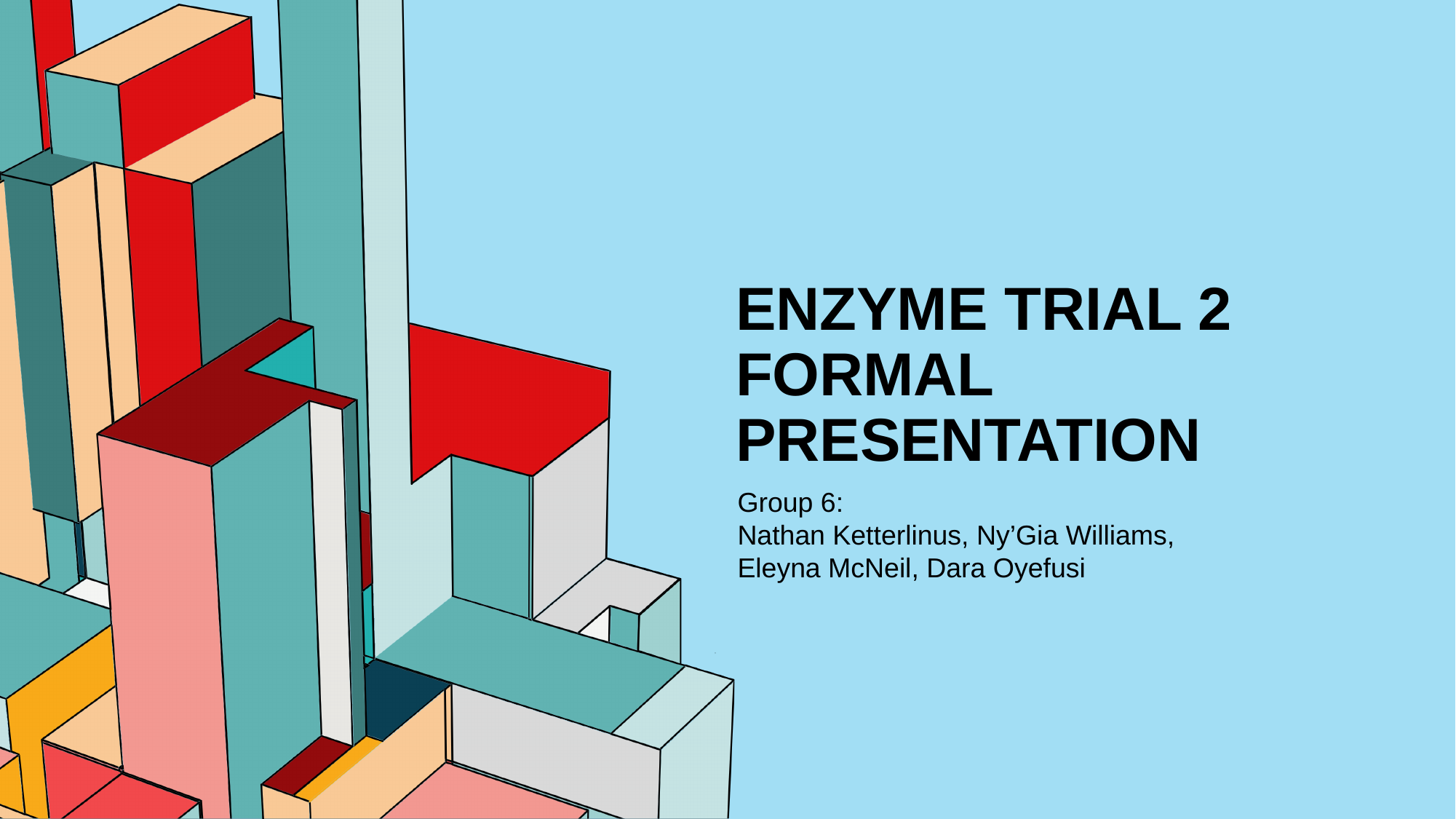

# Enzyme Trial 2 formal Presentation
Group 6:
Nathan Ketterlinus, Ny’Gia Williams,
Eleyna McNeil, Dara Oyefusi